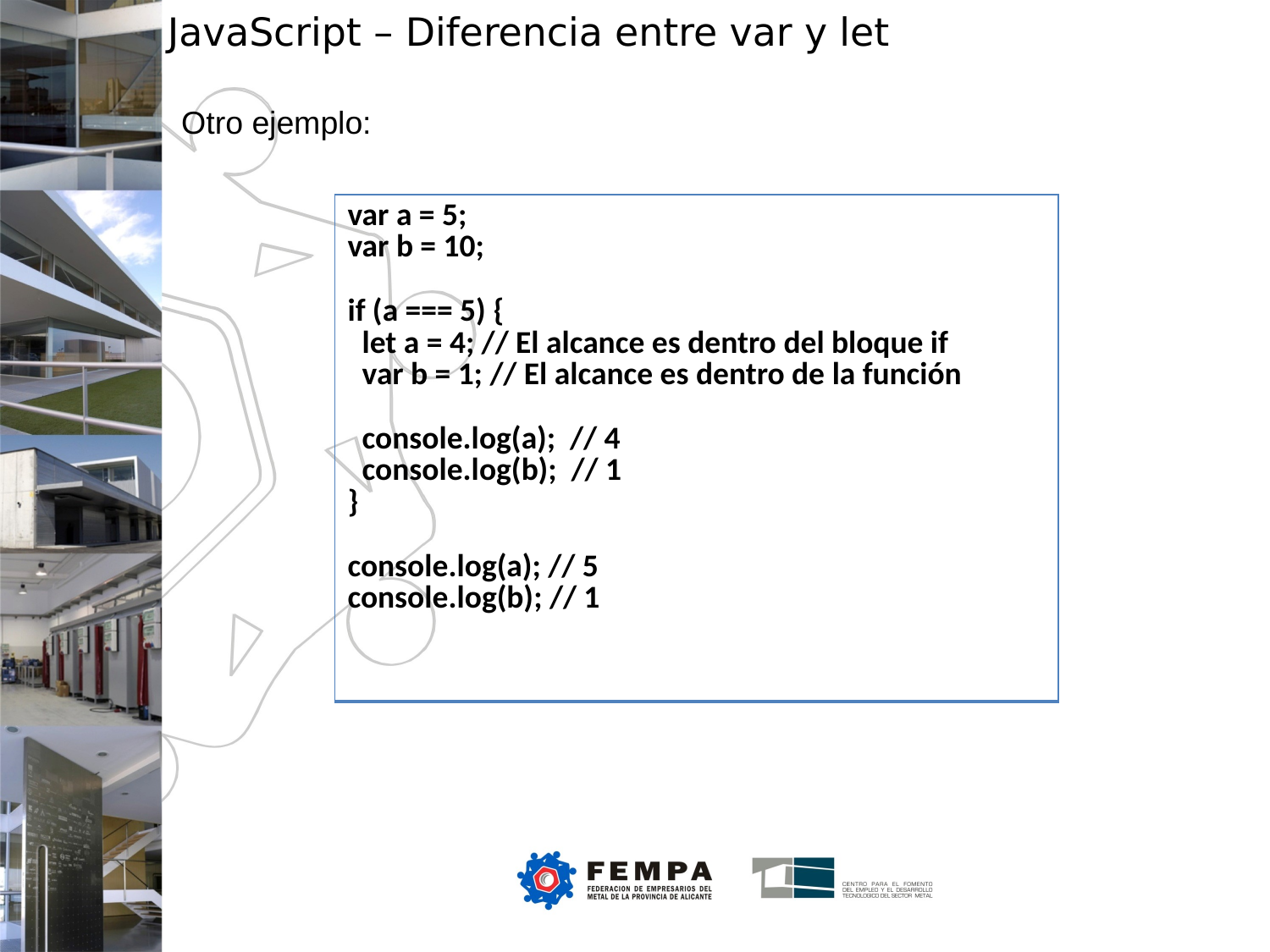

JavaScript – Diferencia entre var y let
Otro ejemplo:

| var a = 5; var b = 10; if (a === 5) { let a = 4; // El alcance es dentro del bloque if var b = 1; // El alcance es dentro de la función console.log(a); // 4 console.log(b); // 1 } console.log(a); // 5 console.log(b); // 1 |
| --- |